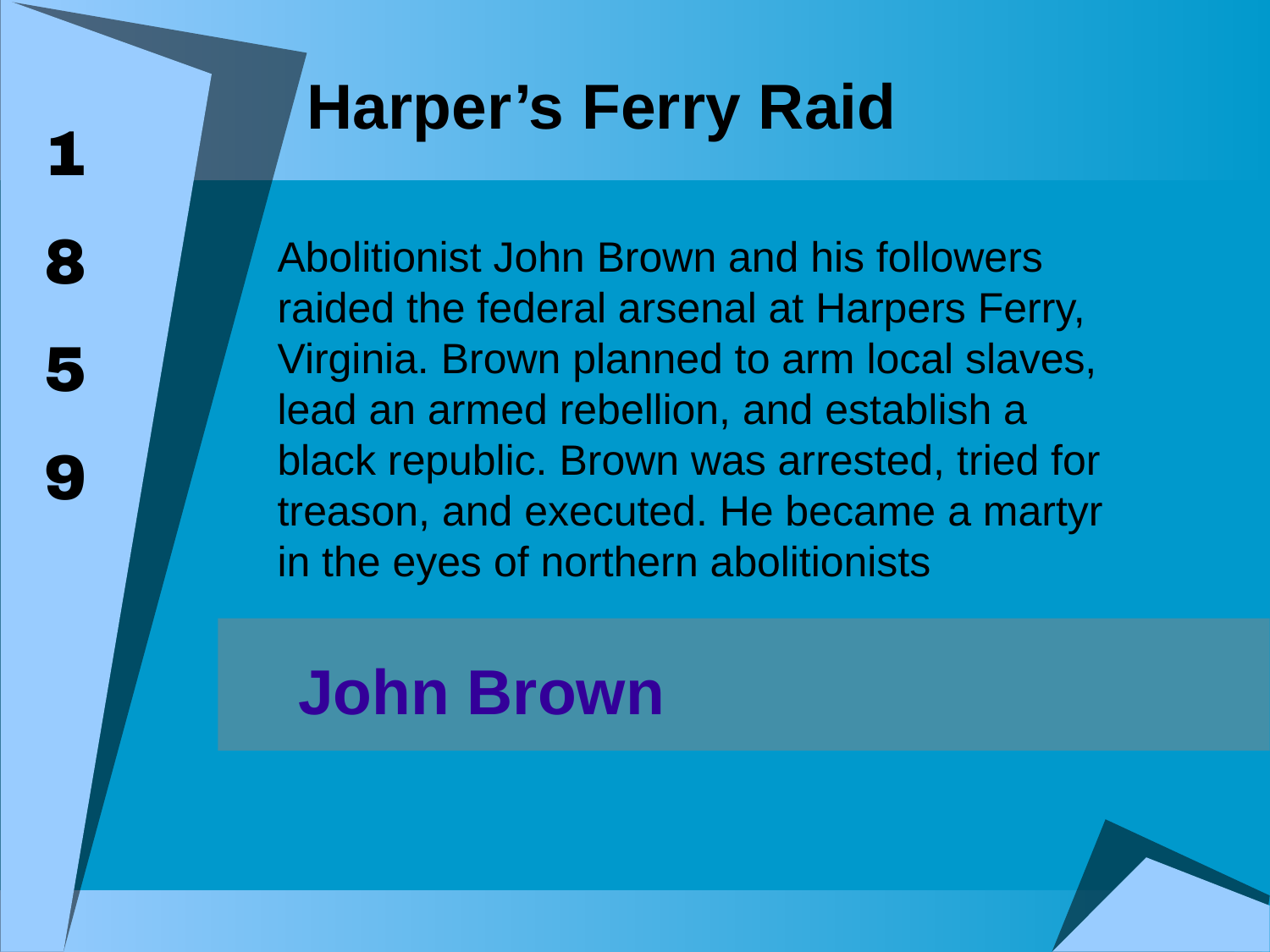

# Harper’s Ferry Raid
1
8
5
9
Abolitionist John Brown and his followers raided the federal arsenal at Harpers Ferry, Virginia. Brown planned to arm local slaves, lead an armed rebellion, and establish a black republic. Brown was arrested, tried for treason, and executed. He became a martyr in the eyes of northern abolitionists
John Brown